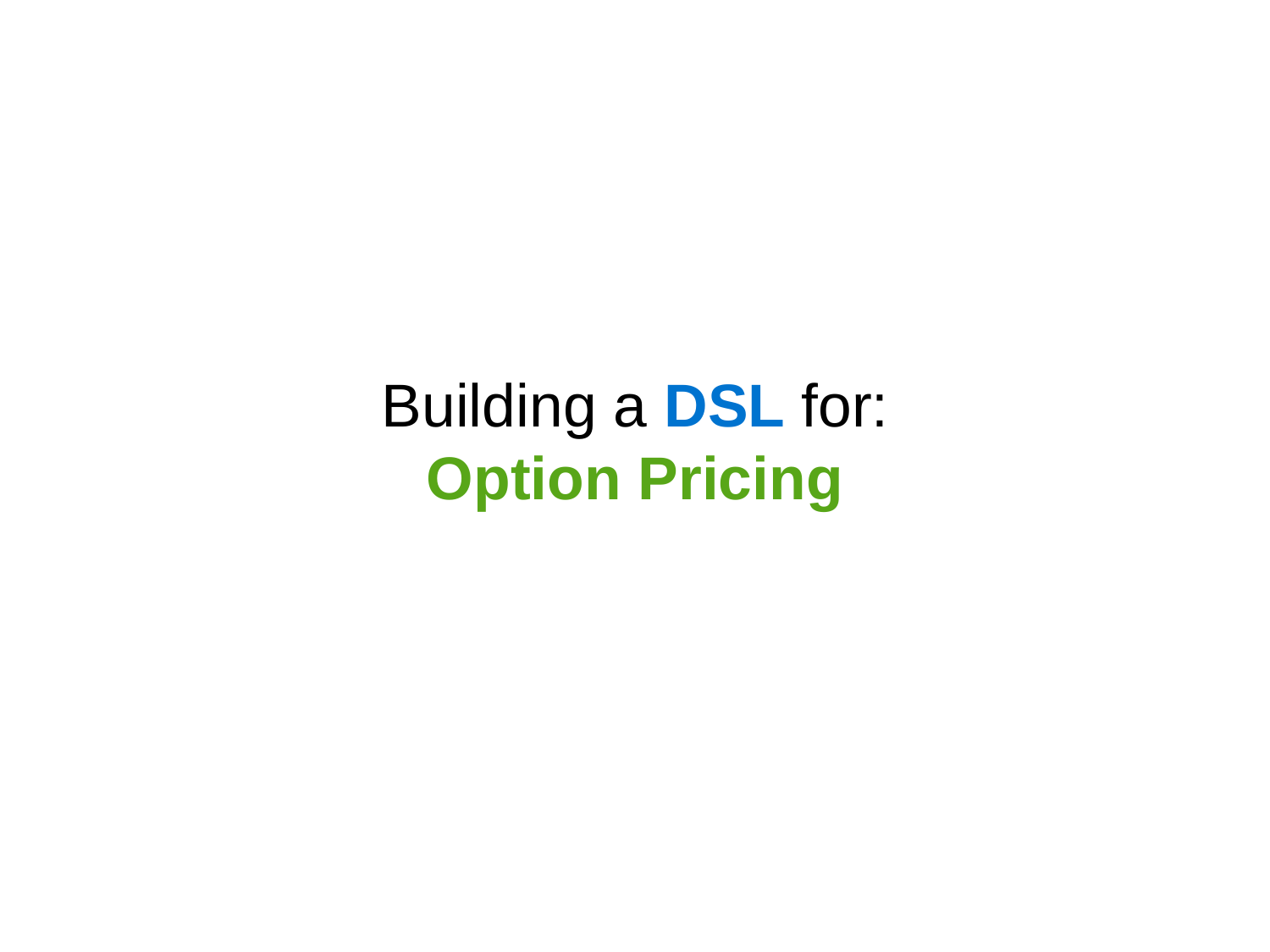

# Building a DSL for: Option Pricing